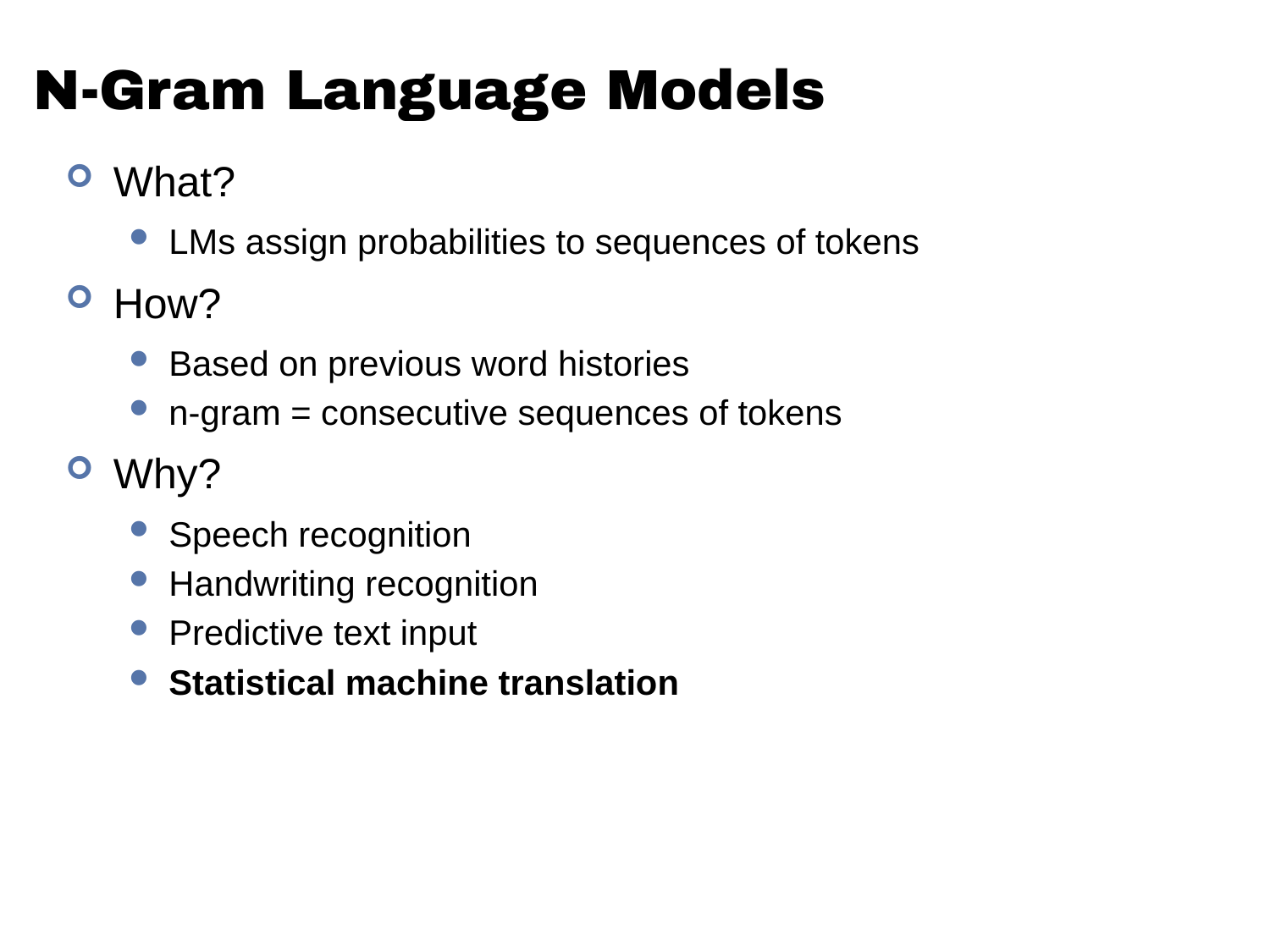

# N-Gram Language Models
What?
LMs assign probabilities to sequences of tokens
How?
Based on previous word histories
n-gram = consecutive sequences of tokens
Why?
Speech recognition
Handwriting recognition
Predictive text input
Statistical machine translation

54